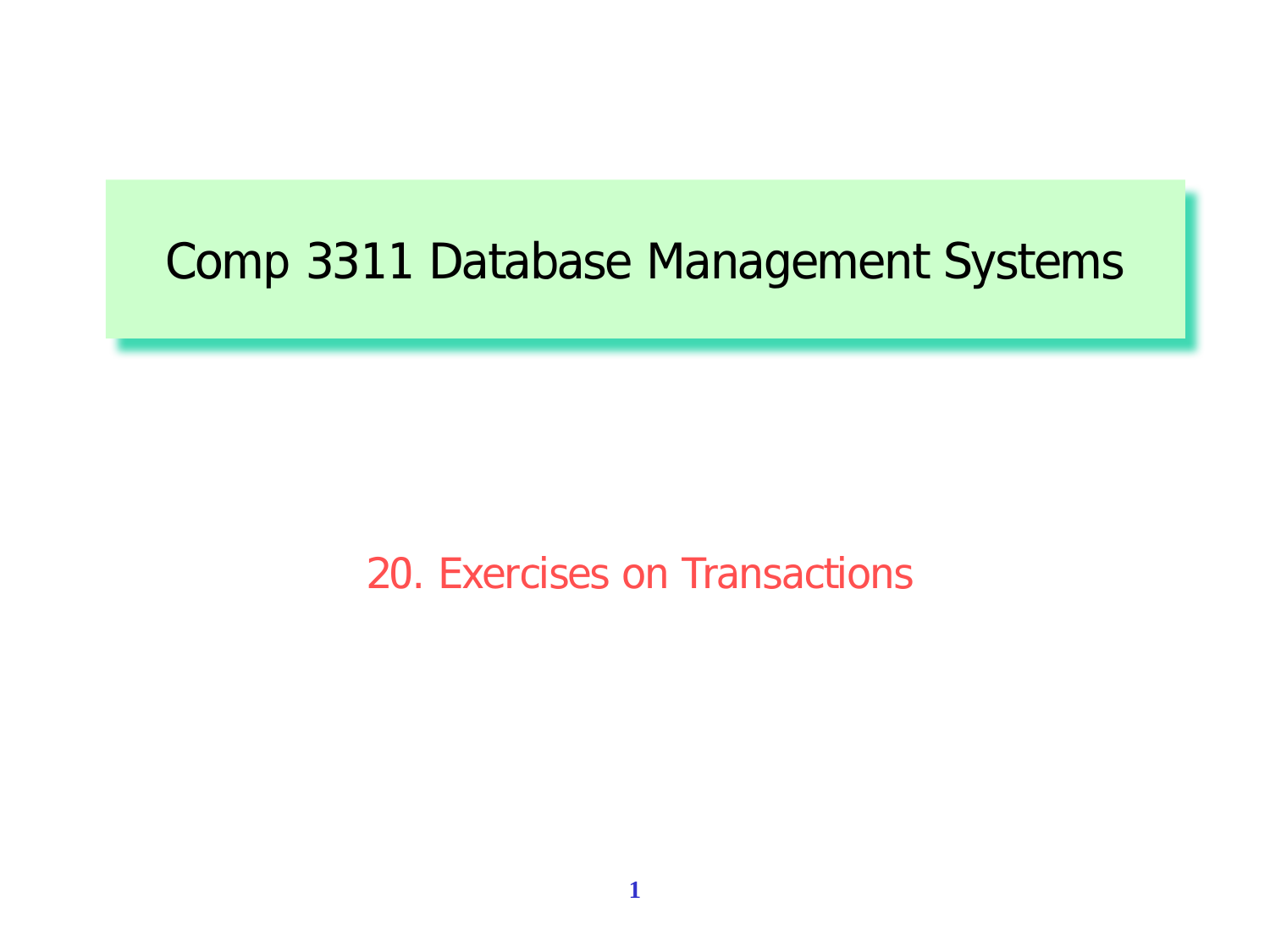

Comp 3311 Database Management Systems
20. Exercises on Transactions

1